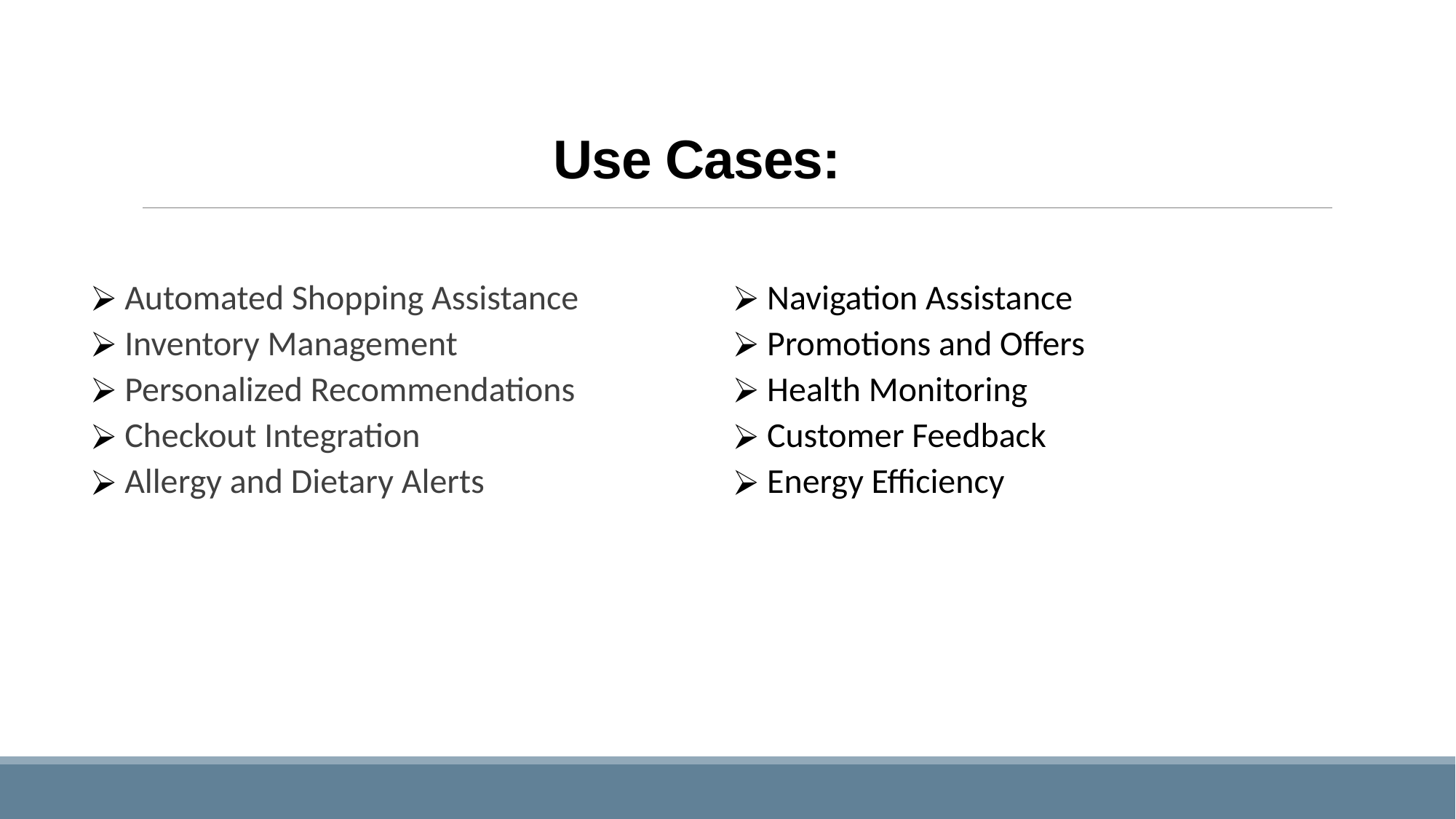

# Use Cases:
Automated Shopping Assistance
Inventory Management
Personalized Recommendations
Checkout Integration
Allergy and Dietary Alerts

Navigation Assistance
Promotions and Offers
Health Monitoring
Customer Feedback
Energy Efficiency

4